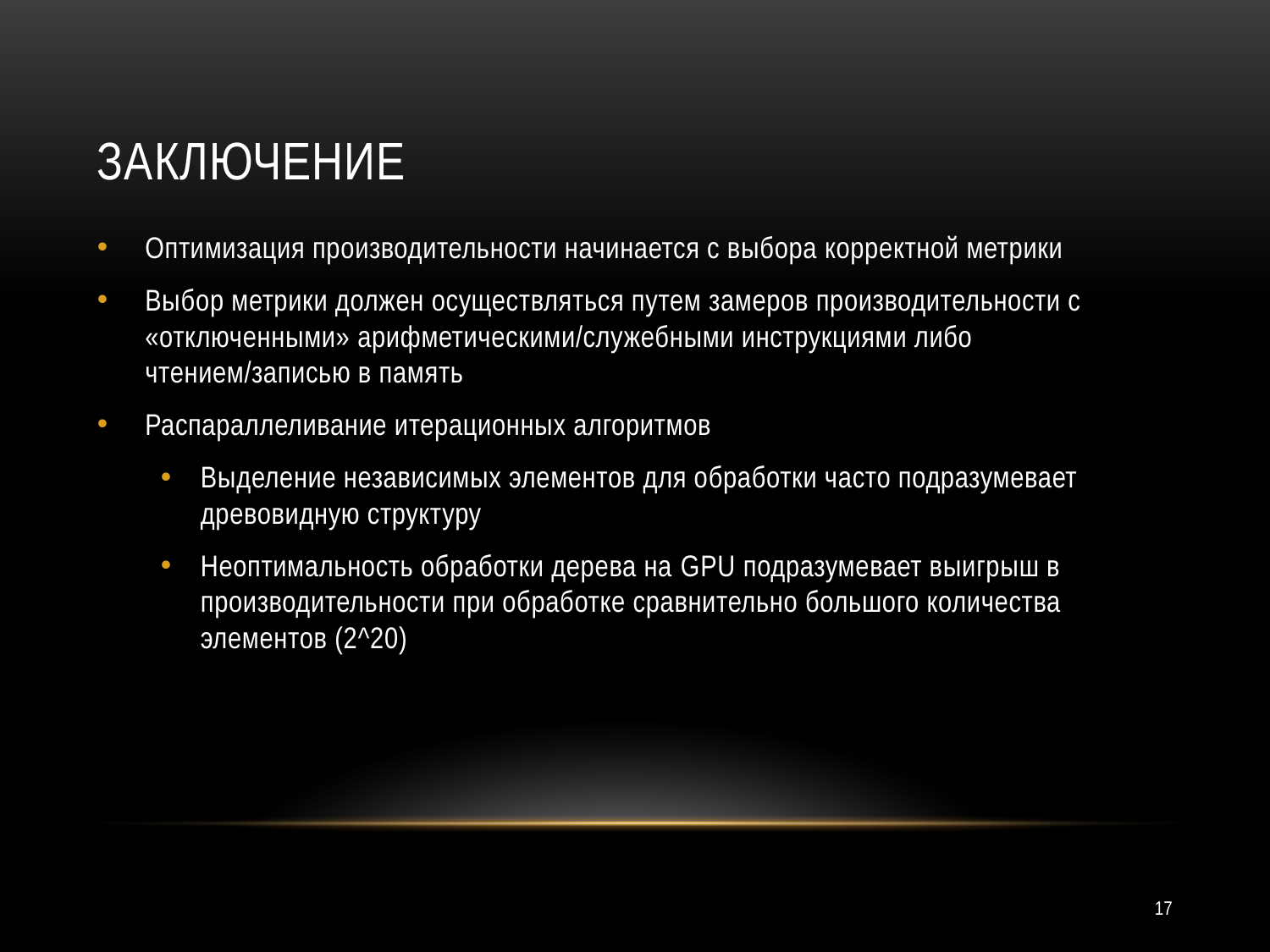

# Заключение
Оптимизация производительности начинается с выбора корректной метрики
Выбор метрики должен осуществляться путем замеров производительности с «отключенными» арифметическими/служебными инструкциями либо чтением/записью в память
Распараллеливание итерационных алгоритмов
Выделение независимых элементов для обработки часто подразумевает древовидную структуру
Неоптимальность обработки дерева на GPU подразумевает выигрыш в производительности при обработке сравнительно большого количества элементов (2^20)
17